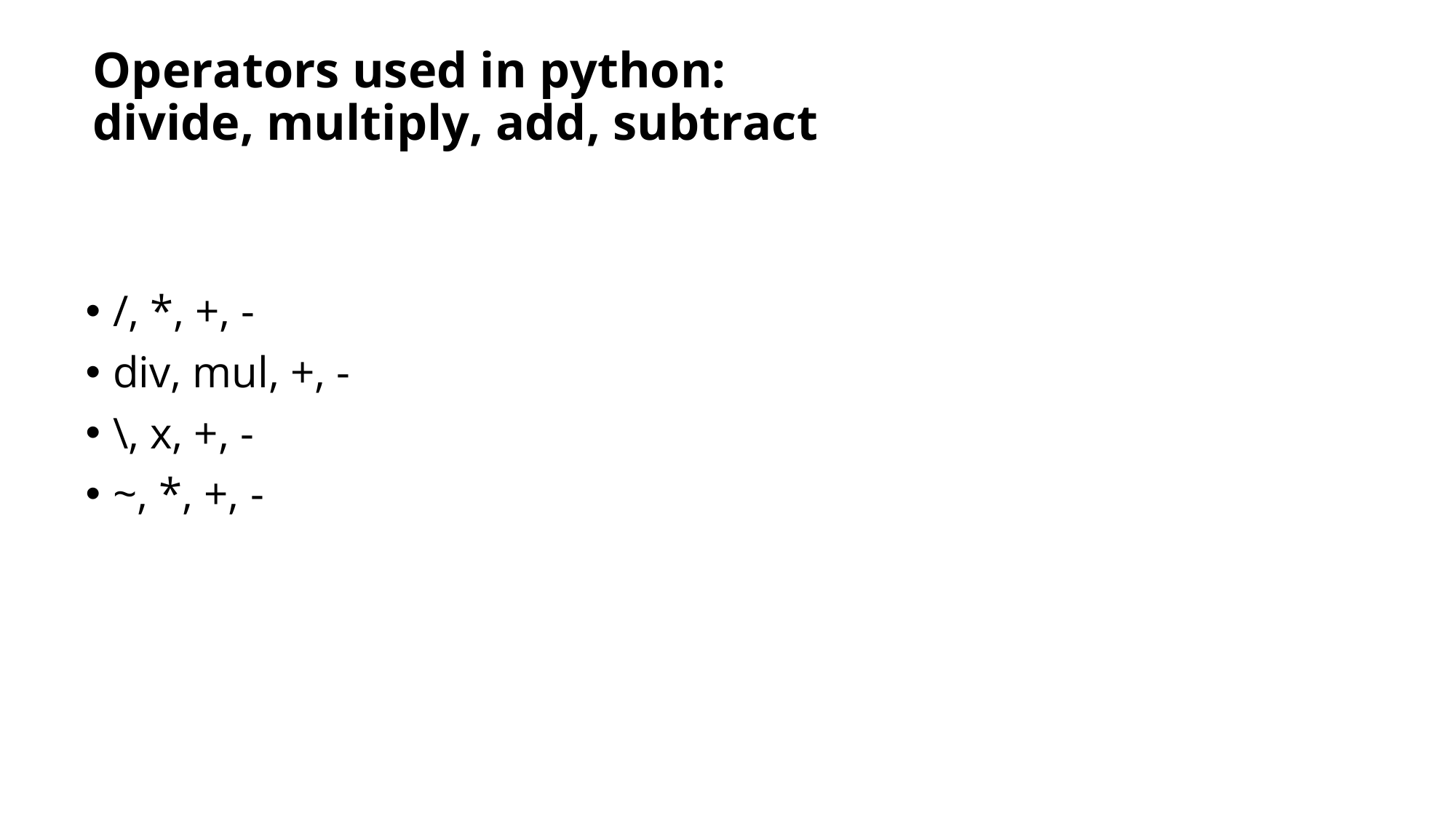

# Operators used in python: divide, multiply, add, subtract
/, *, +, -
div, mul, +, -
\, x, +, -
~, *, +, -